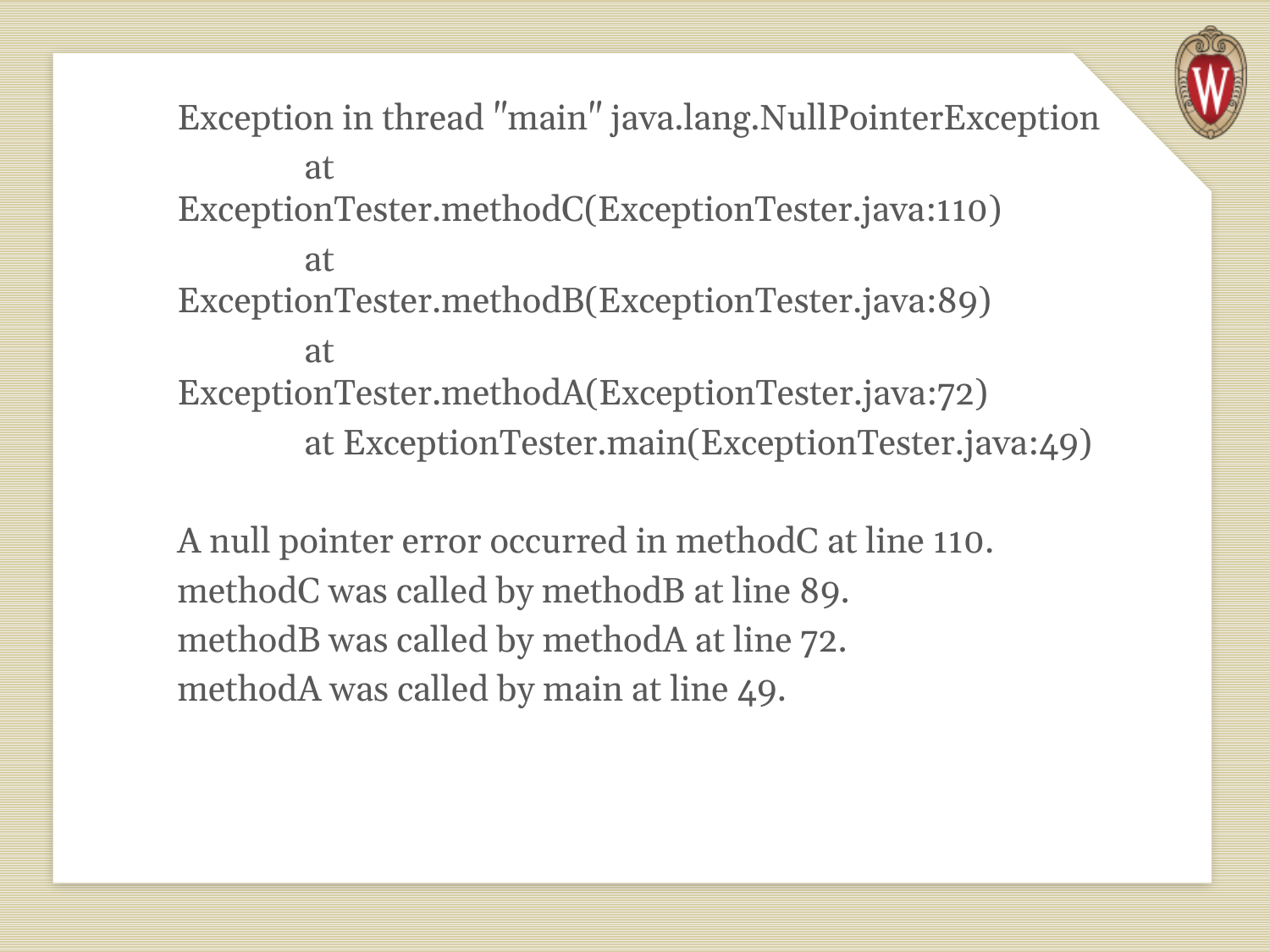

Exception in thread "main" java.lang.NullPointerException
	at ExceptionTester.methodC(ExceptionTester.java:110)
	at ExceptionTester.methodB(ExceptionTester.java:89)
	at ExceptionTester.methodA(ExceptionTester.java:72)
	at ExceptionTester.main(ExceptionTester.java:49)

A null pointer error occurred in methodC at line 110.
methodC was called by methodB at line 89.
methodB was called by methodA at line 72.
methodA was called by main at line 49.